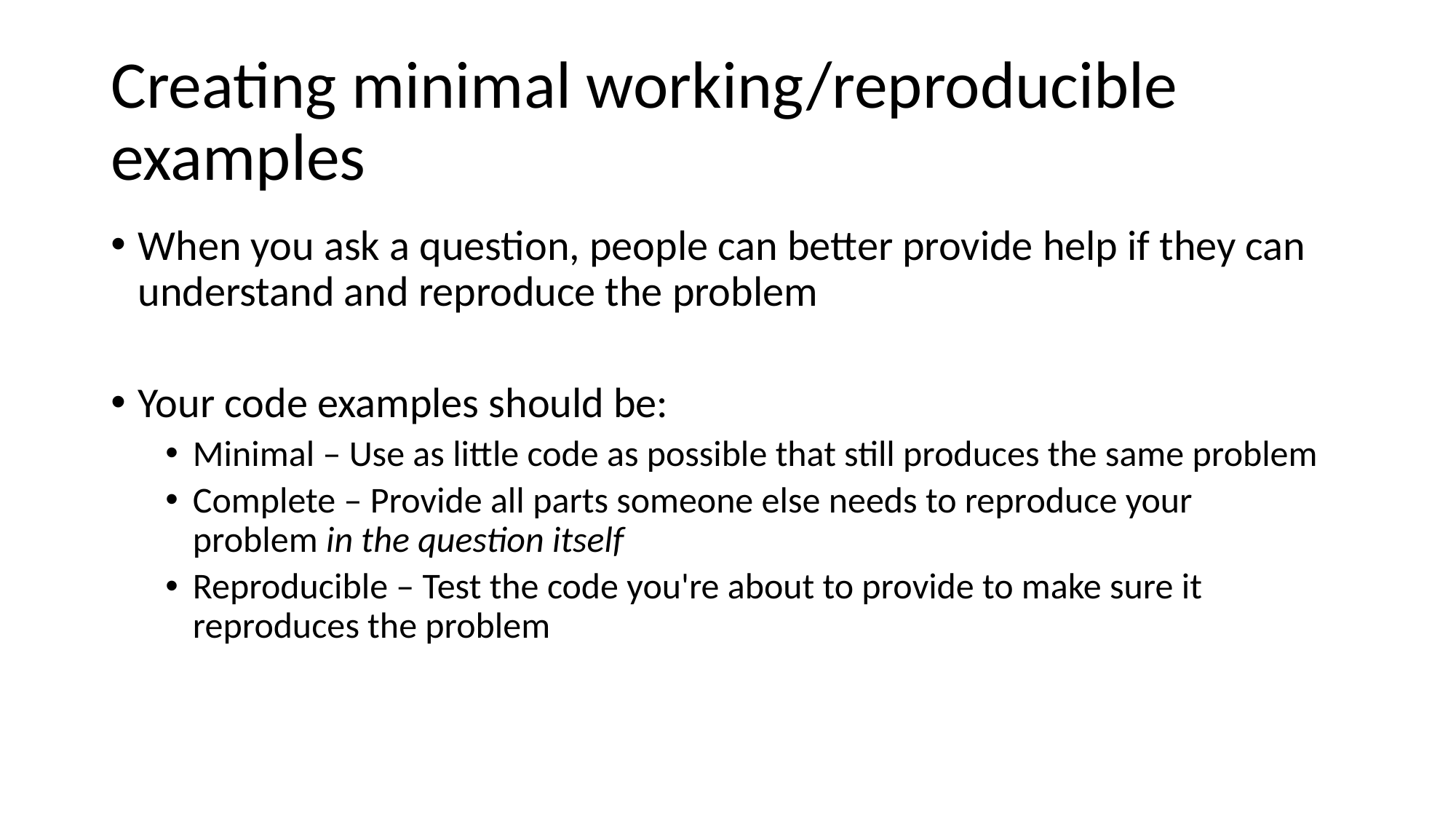

# Creating minimal working/reproducible examples
When you ask a question, people can better provide help if they can understand and reproduce the problem
Your code examples should be:
Minimal – Use as little code as possible that still produces the same problem
Complete – Provide all parts someone else needs to reproduce your problem in the question itself
Reproducible – Test the code you're about to provide to make sure it reproduces the problem